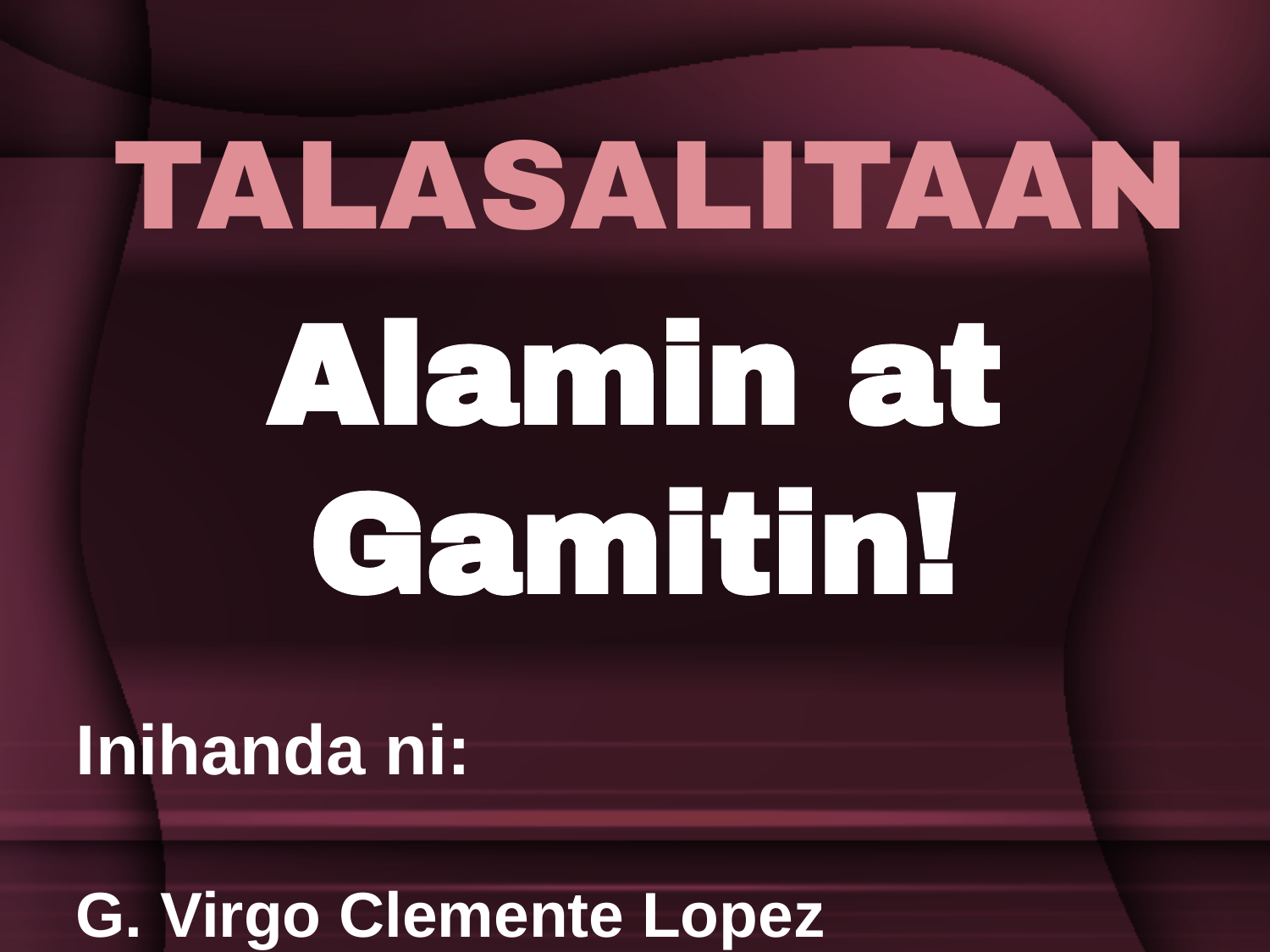

# TALASALITAAN
Alamin at Gamitin!
Inihanda ni:

G. Virgo Clemente Lopez